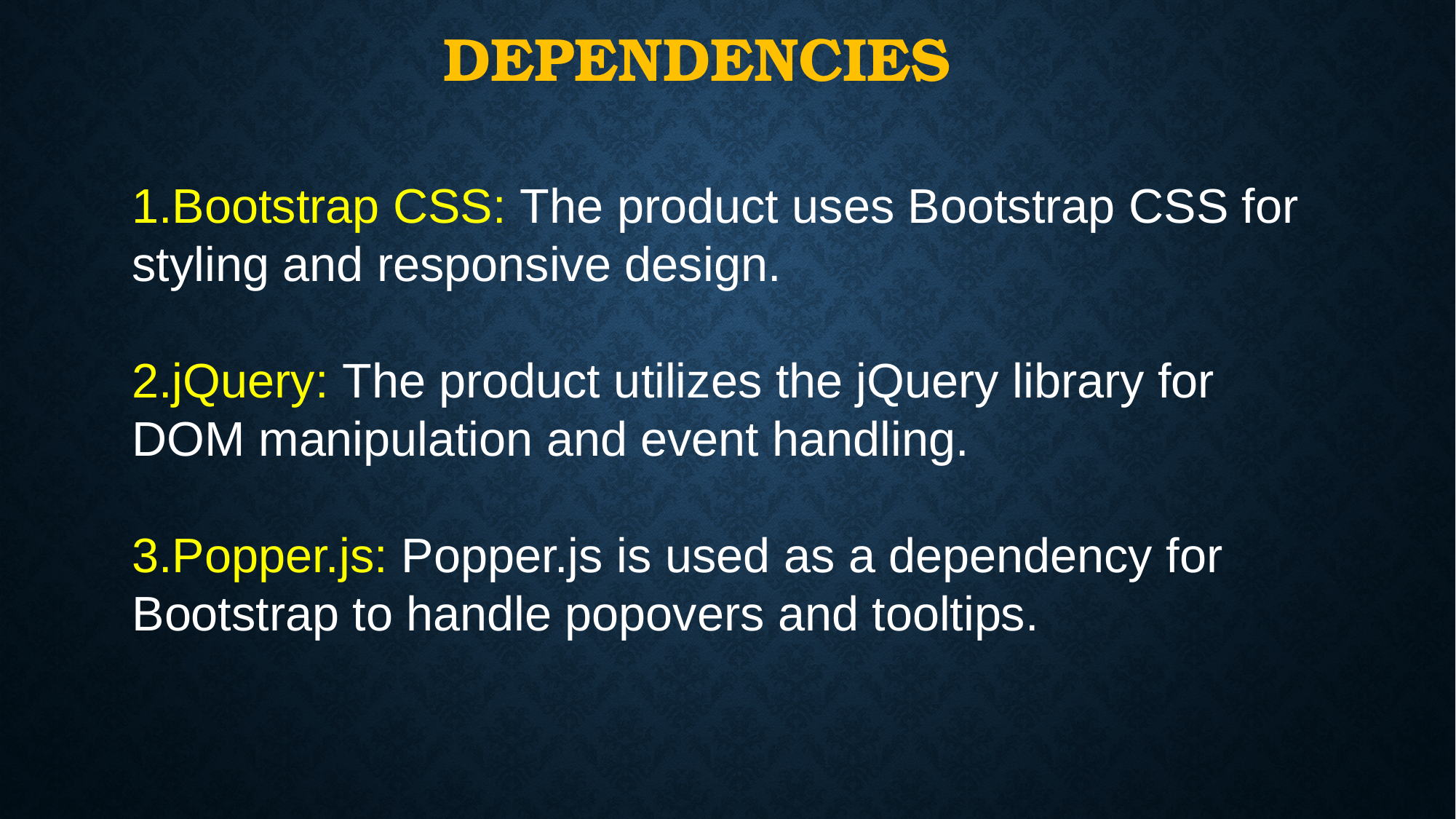

# Dependencies
Bootstrap CSS: The product uses Bootstrap CSS for styling and responsive design.

2.jQuery: The product utilizes the jQuery library for DOM manipulation and event handling.

3.Popper.js: Popper.js is used as a dependency for Bootstrap to handle popovers and tooltips.